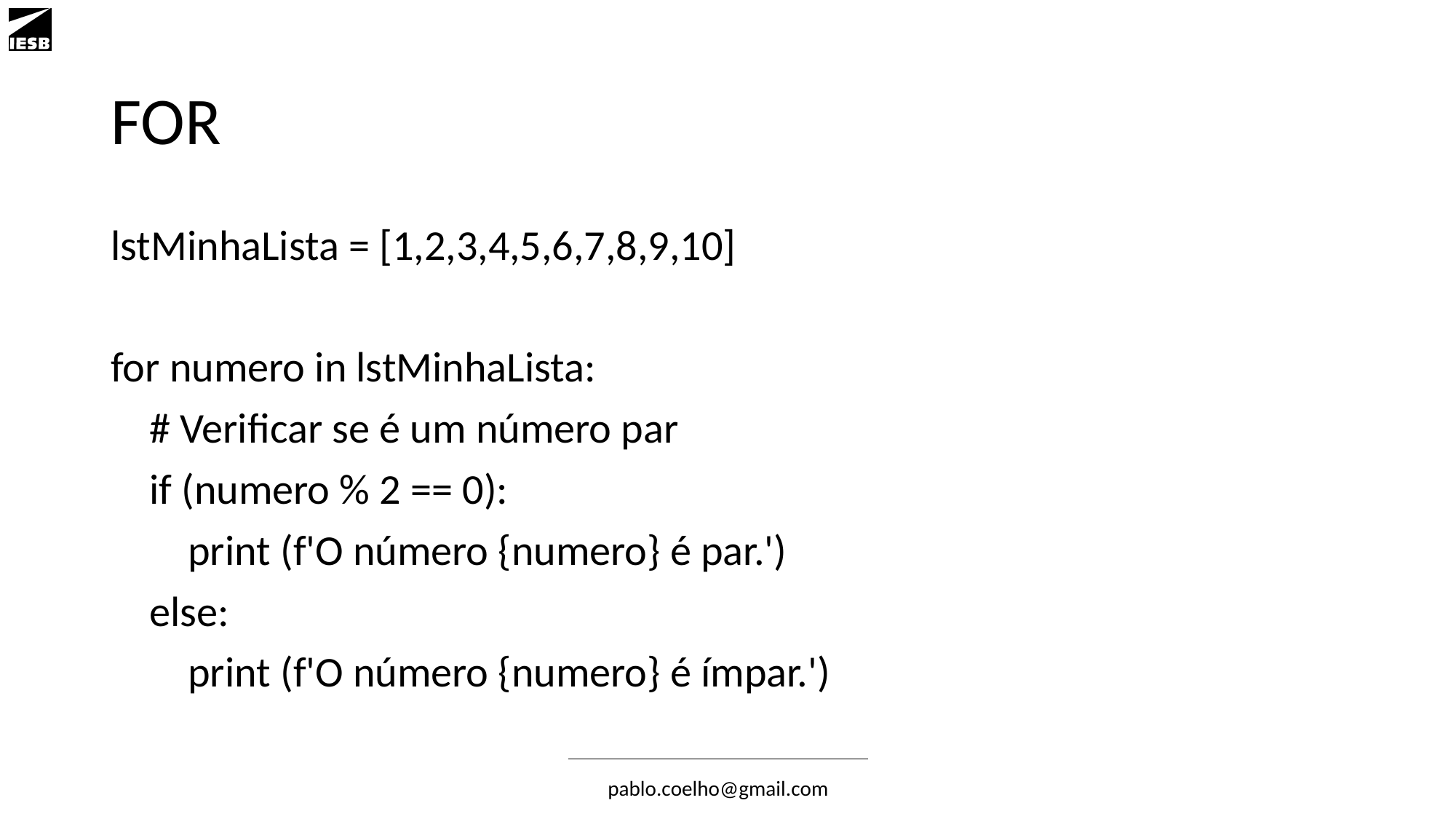

# FOR
lstMinhaLista = [1,2,3,4,5,6,7,8,9,10]

for numero in lstMinhaLista:
    # Verificar se é um número par
    if (numero % 2 == 0):
        print (f'O número {numero} é par.')
    else:
        print (f'O número {numero} é ímpar.')